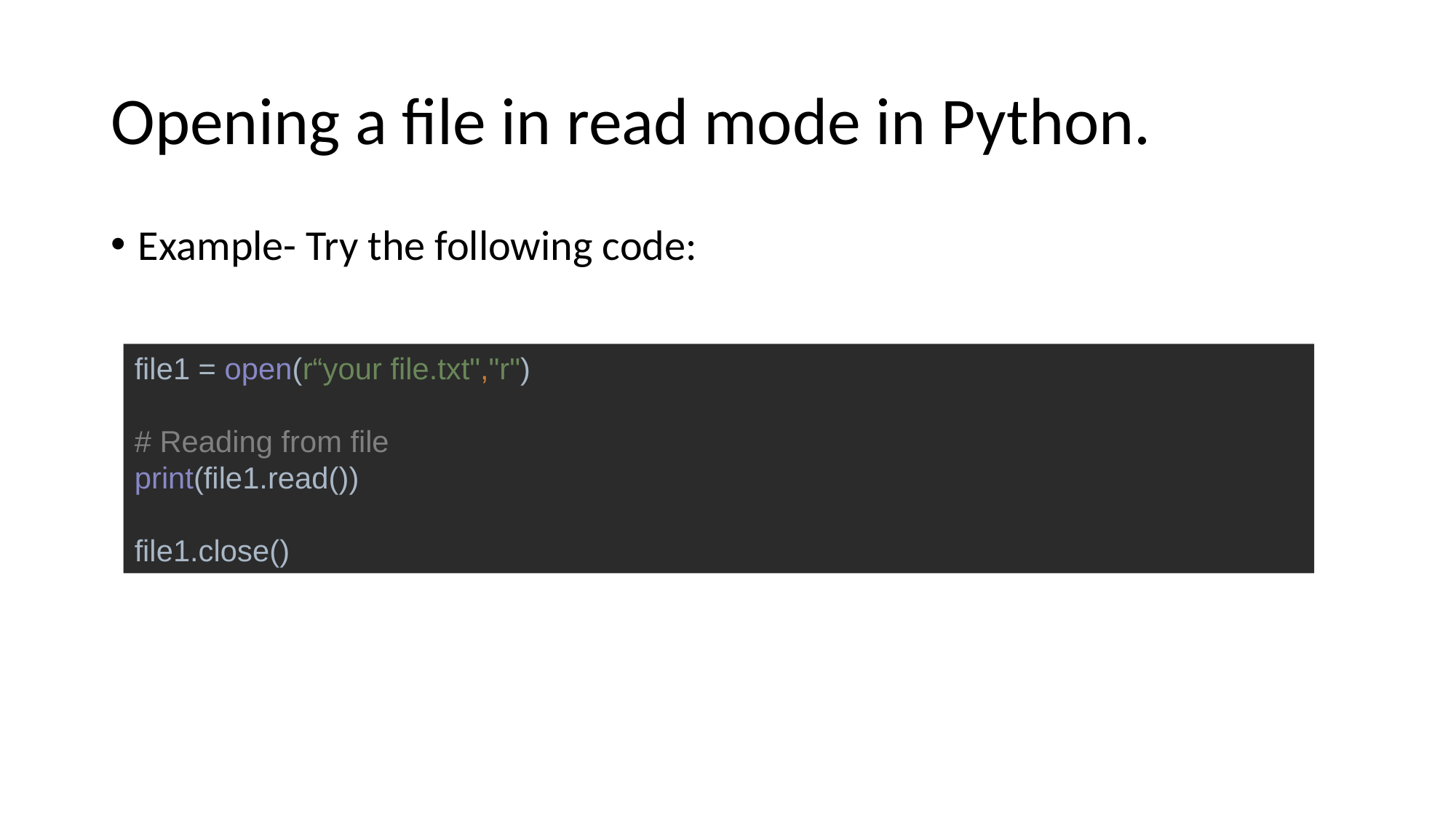

# Opening a file in read mode in Python.
Example- Try the following code:

file1 = open(r“your file.txt","r")
# Reading from file
print(file1.read())
file1.close()